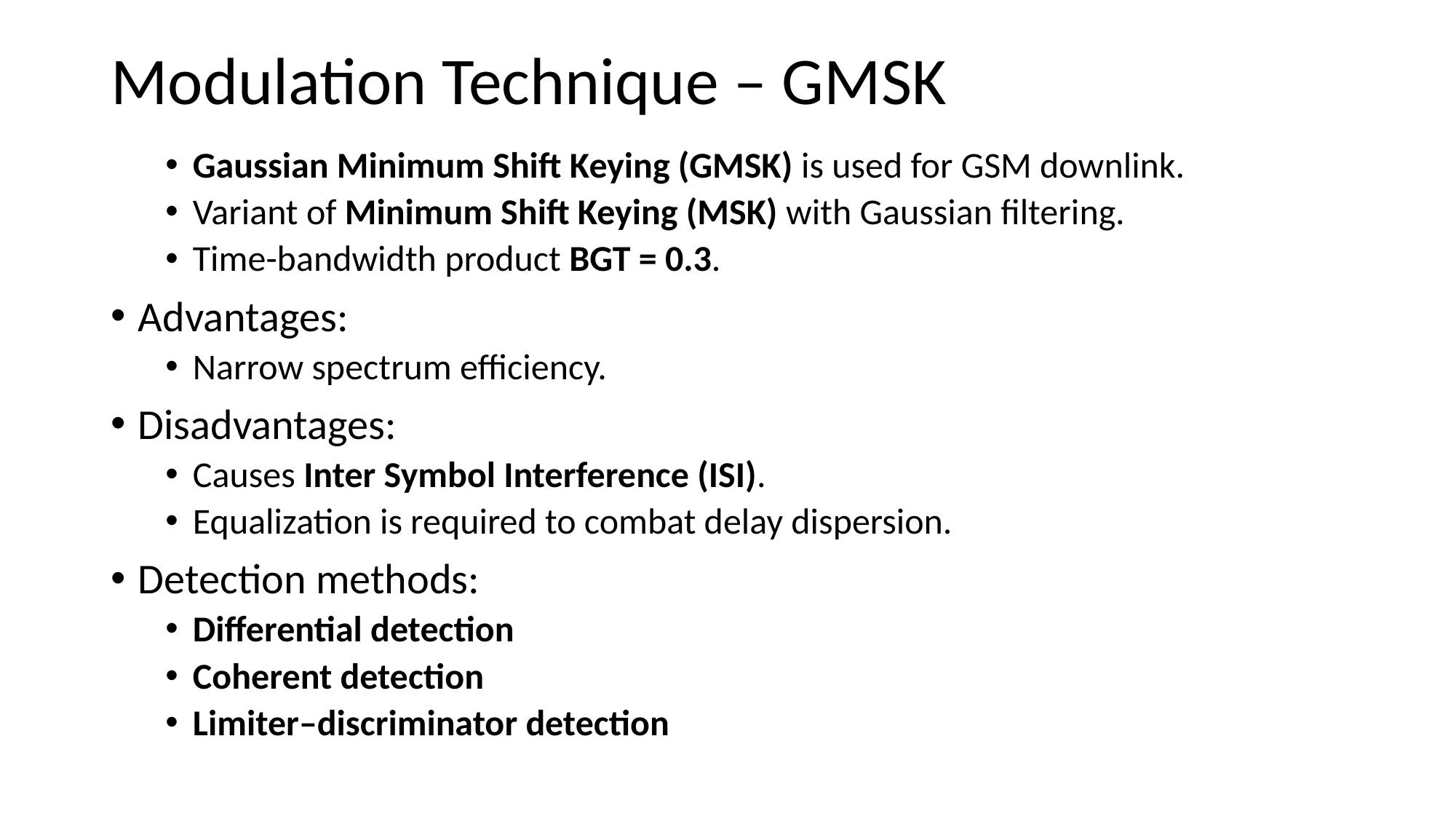

# Modulation Technique – GMSK
Gaussian Minimum Shift Keying (GMSK) is used for GSM downlink.
Variant of Minimum Shift Keying (MSK) with Gaussian filtering.
Time-bandwidth product BGT = 0.3.
Advantages:
Narrow spectrum efficiency.
Disadvantages:
Causes Inter Symbol Interference (ISI).
Equalization is required to combat delay dispersion.
Detection methods:
Differential detection
Coherent detection
Limiter–discriminator detection